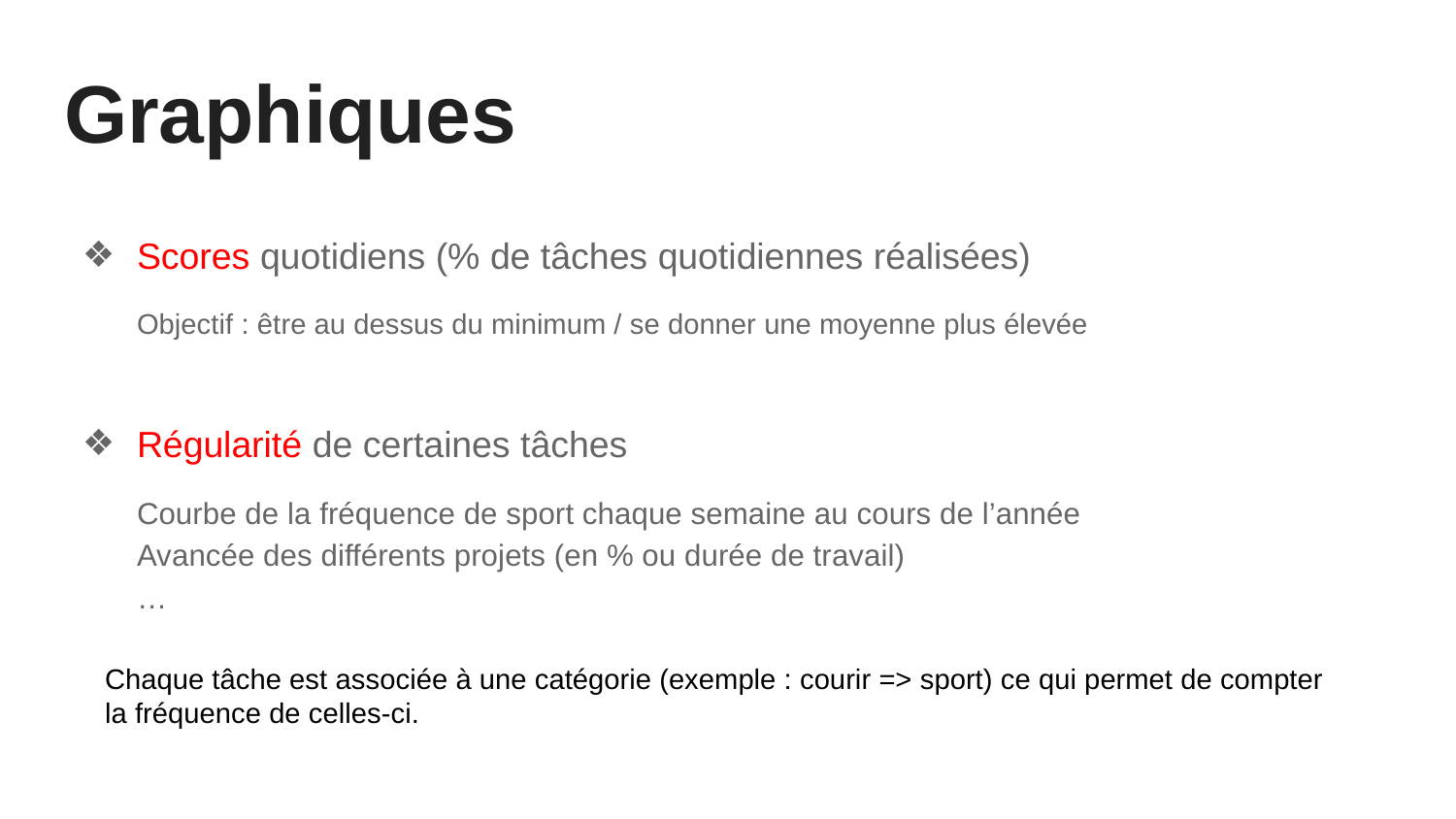

# Graphiques
Scores quotidiens (% de tâches quotidiennes réalisées)
Objectif : être au dessus du minimum / se donner une moyenne plus élevée
Régularité de certaines tâches
Courbe de la fréquence de sport chaque semaine au cours de l’année
Avancée des différents projets (en % ou durée de travail)
…
Chaque tâche est associée à une catégorie (exemple : courir => sport) ce qui permet de compter la fréquence de celles-ci.